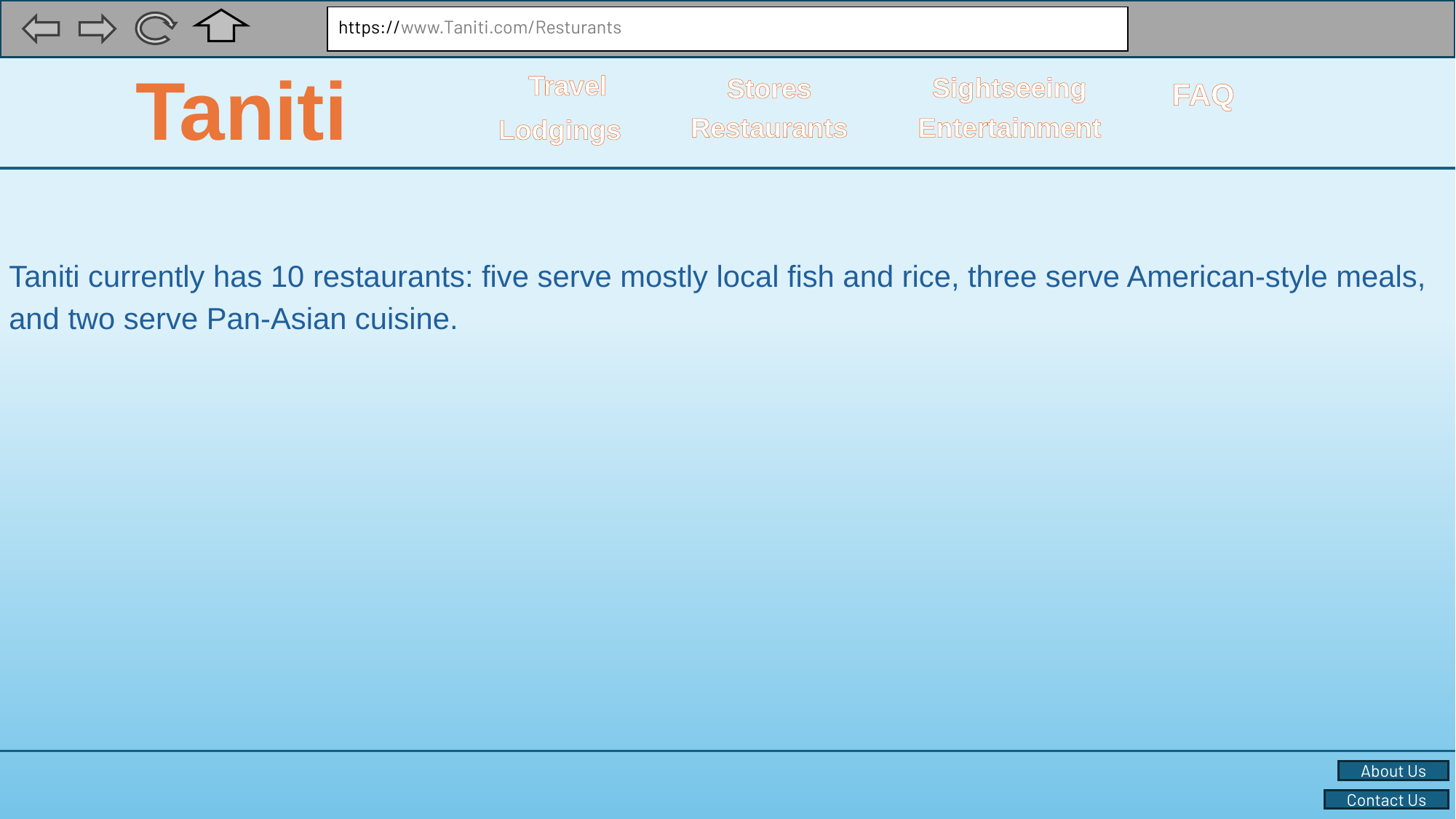

https://www.Taniti.com/Resturants

Taniti
Travel
Sightseeing
Stores
FAQ

Entertainment
Restaurants
Lodgings

Taniti currently has 10 restaurants: five serve mostly local fish and rice, three serve American-style meals, and two serve Pan-Asian cuisine.
About Us
Contact Us